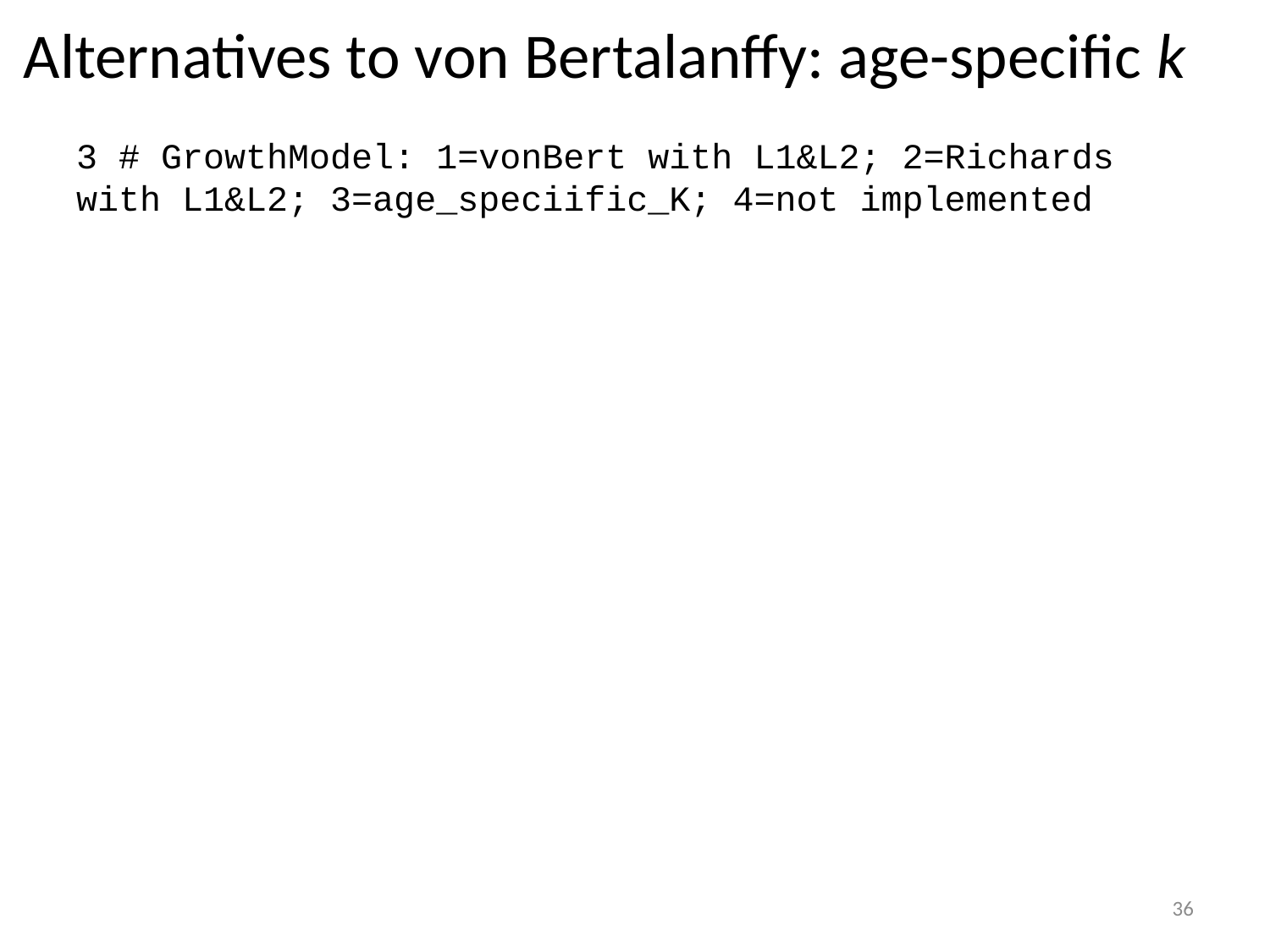

# Alternatives to von Bertalanffy: age-specific k
3 # GrowthModel: 1=vonBert with L1&L2; 2=Richards with L1&L2; 3=age_speciific_K; 4=not implemented

36